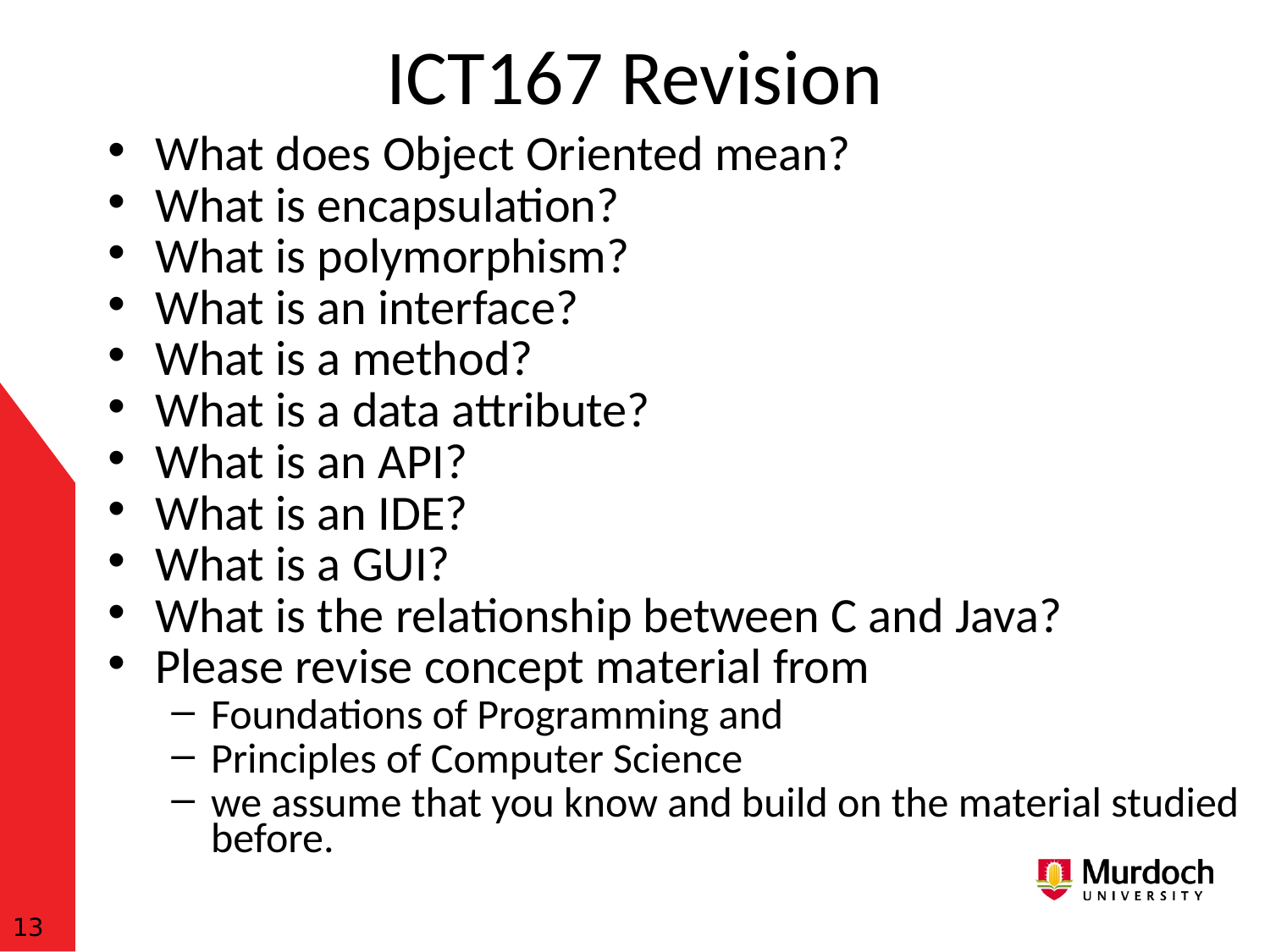

# ICT167 Revision
What does Object Oriented mean?
What is encapsulation?
What is polymorphism?
What is an interface?
What is a method?
What is a data attribute?
What is an API?
What is an IDE?
What is a GUI?
What is the relationship between C and Java?
Please revise concept material from
Foundations of Programming and
Principles of Computer Science
we assume that you know and build on the material studied before.
13